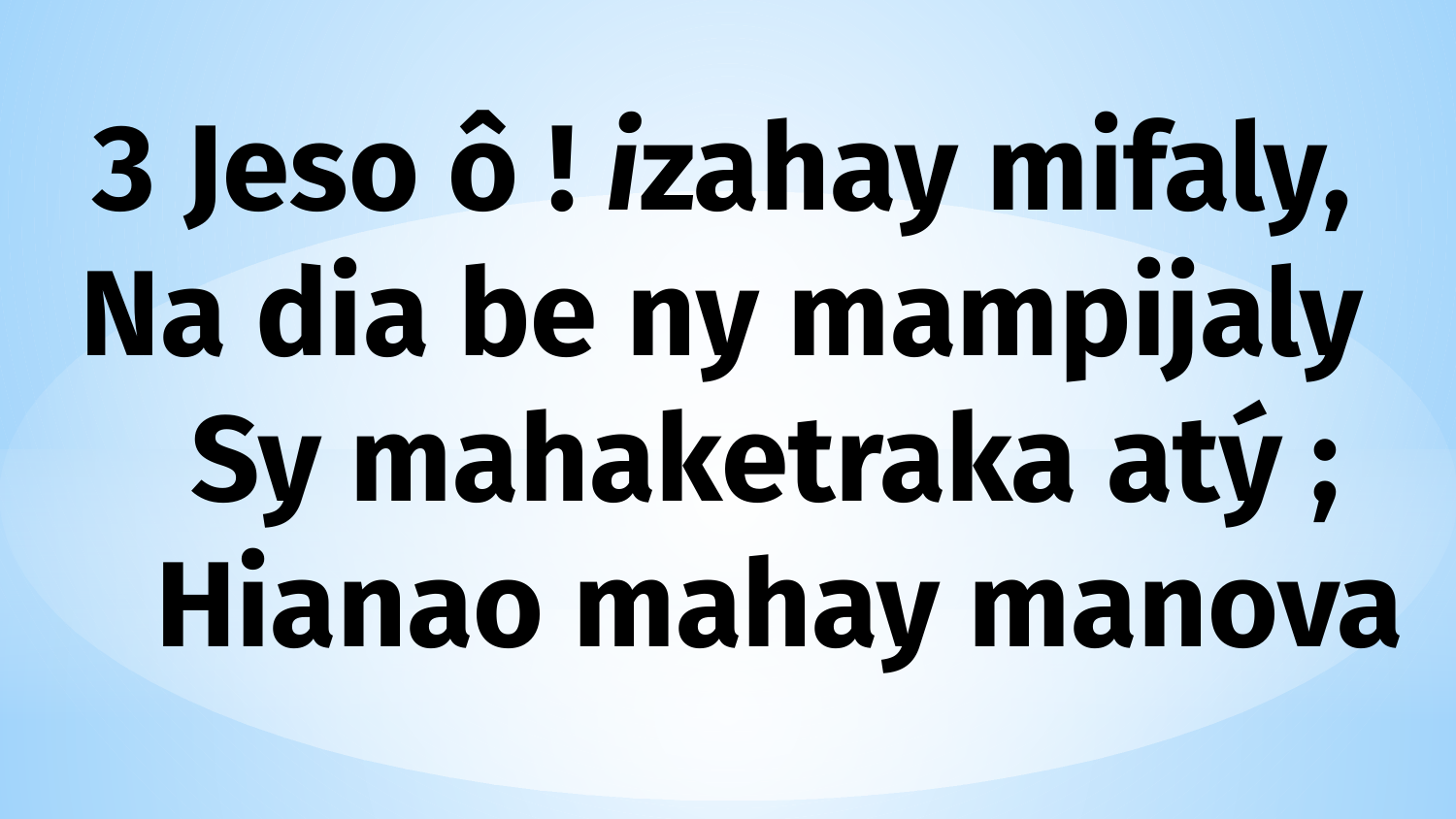

3 Jeso ô ! izahay mifaly,
Na dia be ny mampijaly
   Sy mahaketraka atý ;
    Hianao mahay manova